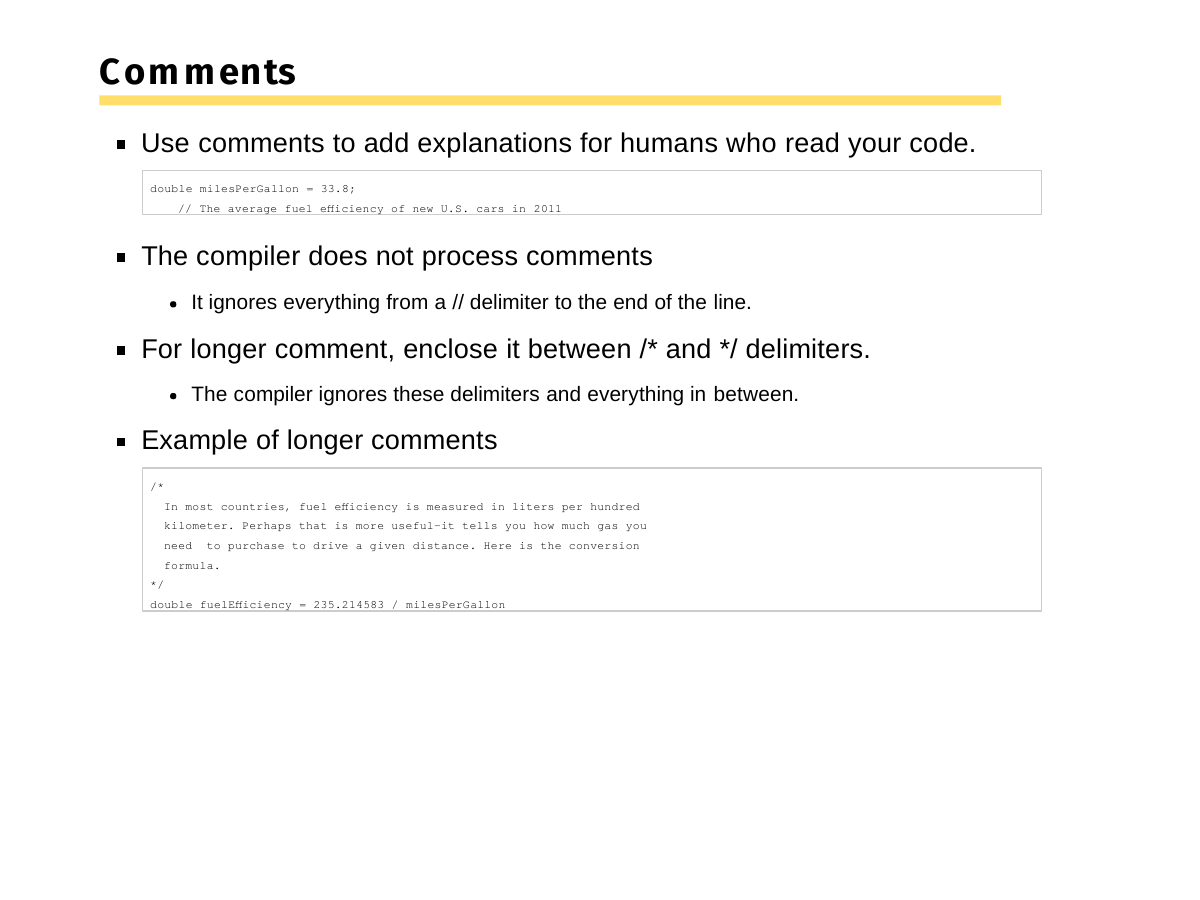

# Comments

Use comments to add explanations for humans who read your code.

double milesPerGallon = 33.8;
// The average fuel efficiency of new U.S. cars in 2011
The compiler does not process comments
It ignores everything from a // delimiter to the end of the line.
For longer comment, enclose it between /* and */ delimiters.
The compiler ignores these delimiters and everything in between.
Example of longer comments

/*
In most countries, fuel efficiency is measured in liters per hundred  kilometer. Perhaps that is more useful—it tells you how much gas you need  to purchase to drive a given distance. Here is the conversion formula.
*/
double fuelEfficiency = 235.214583 / milesPerGallon